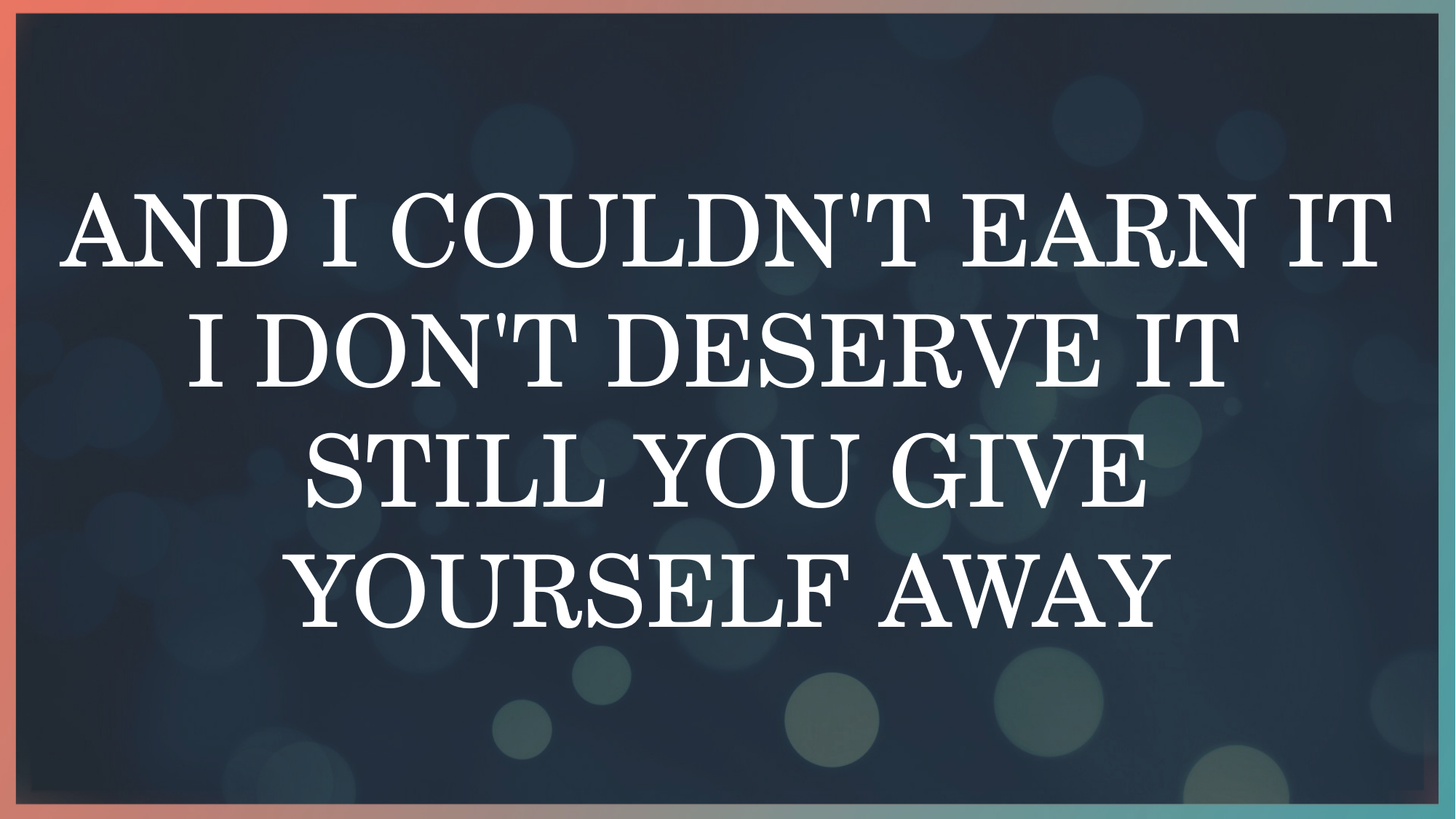

AND I COULDN'T EARN IT
I DON'T DESERVE IT
STILL YOU GIVE YOURSELF AWAY